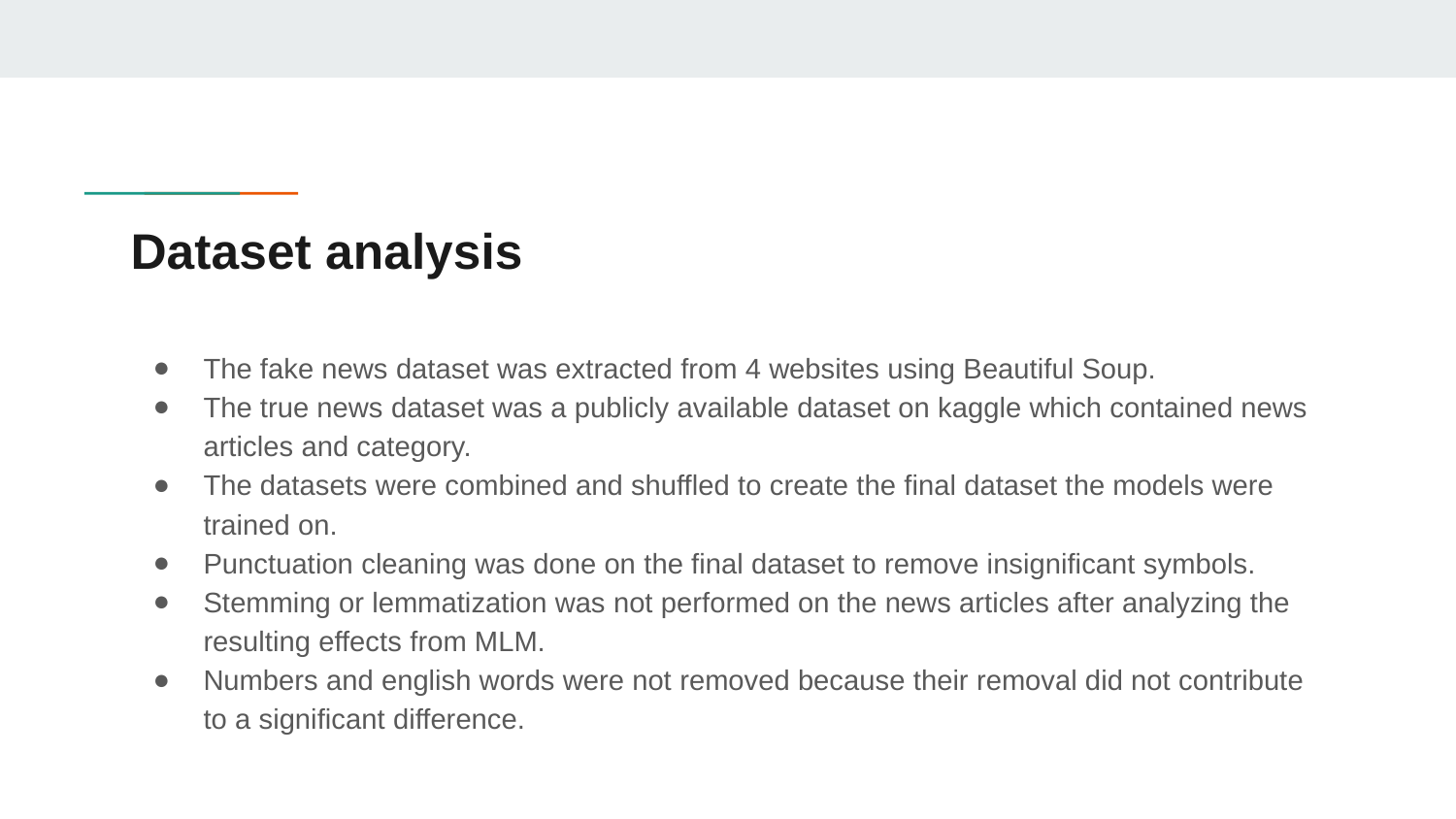

# Dataset analysis
The fake news dataset was extracted from 4 websites using Beautiful Soup.
The true news dataset was a publicly available dataset on kaggle which contained news articles and category.
The datasets were combined and shuffled to create the final dataset the models were trained on.
Punctuation cleaning was done on the final dataset to remove insignificant symbols.
Stemming or lemmatization was not performed on the news articles after analyzing the resulting effects from MLM.
Numbers and english words were not removed because their removal did not contribute to a significant difference.